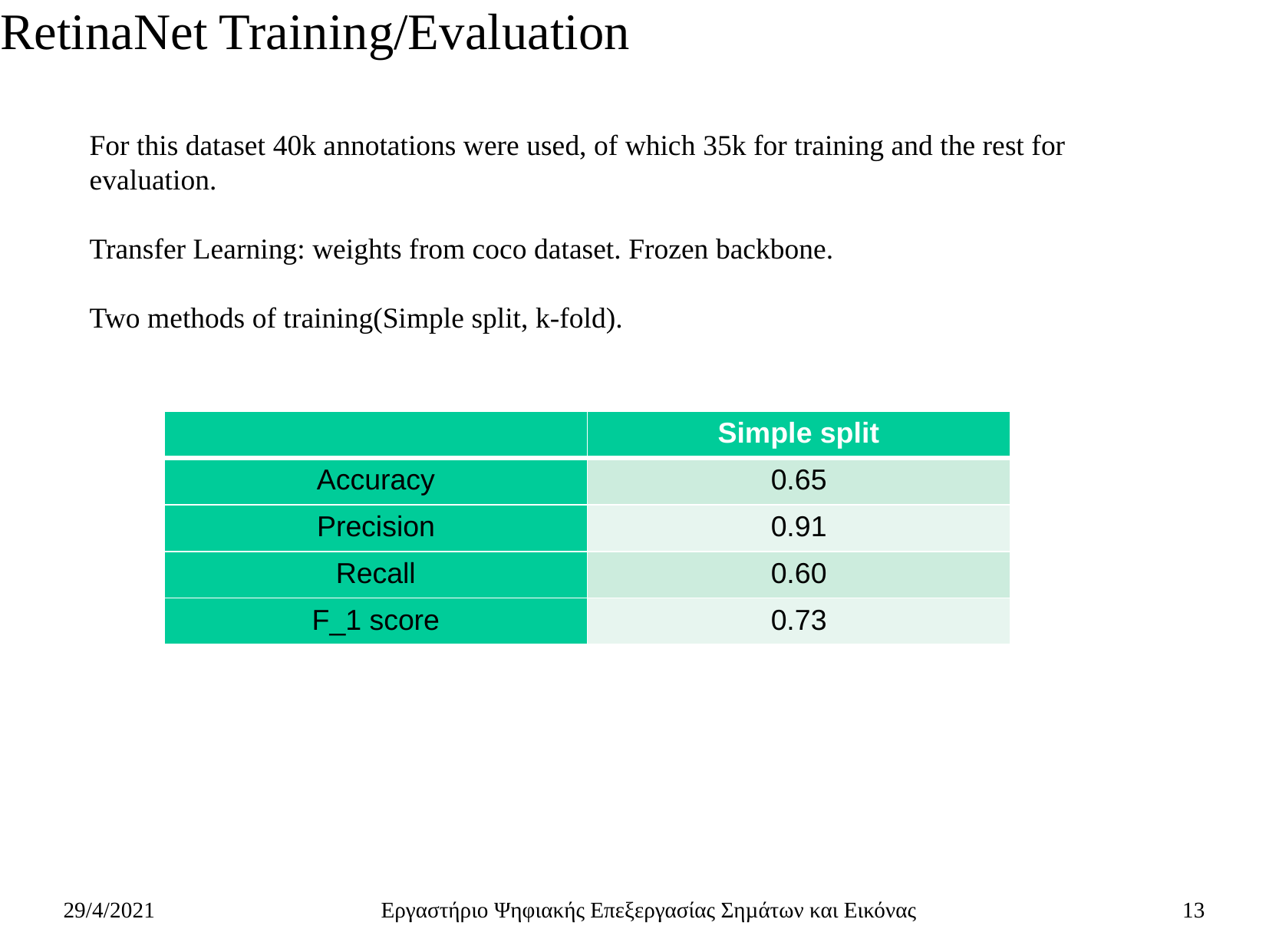

# RetinaNet Training/Evaluation

For this dataset 40k annotations were used, of which 35k for training and the rest for evaluation.

Transfer Learning: weights from coco dataset. Frozen backbone.

Two methods of training(Simple split, k-fold).

|  | Simple split |
| --- | --- |
| Accuracy | 0.65 |
| Precision | 0.91 |
| Recall | 0.60 |
| F\_1 score | 0.73 |
29/4/2021
Εργαστήριο Ψηφιακής Επεξεργασίας Σηµάτων και Εικόνας
13